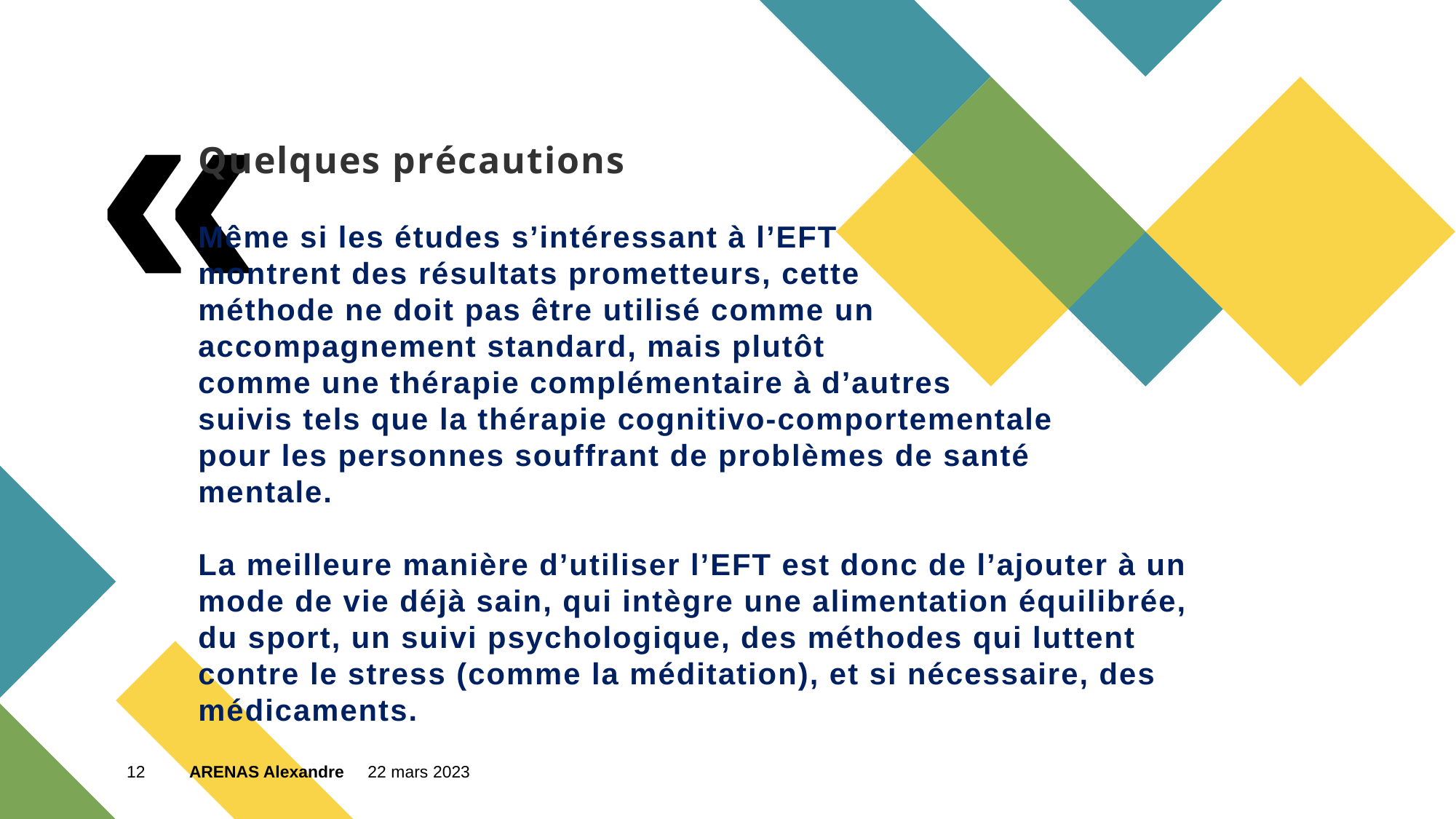

# Quelques précautions Même si les études s’intéressant à l’EFT montrent des résultats prometteurs, cette méthode ne doit pas être utilisé comme un accompagnement standard, mais plutôt comme une thérapie complémentaire à d’autres suivis tels que la thérapie cognitivo-comportementale pour les personnes souffrant de problèmes de santé mentale. La meilleure manière d’utiliser l’EFT est donc de l’ajouter à un mode de vie déjà sain, qui intègre une alimentation équilibrée, du sport, un suivi psychologique, des méthodes qui luttent contre le stress (comme la méditation), et si nécessaire, des médicaments.
12
ARENAS Alexandre
22 mars 2023